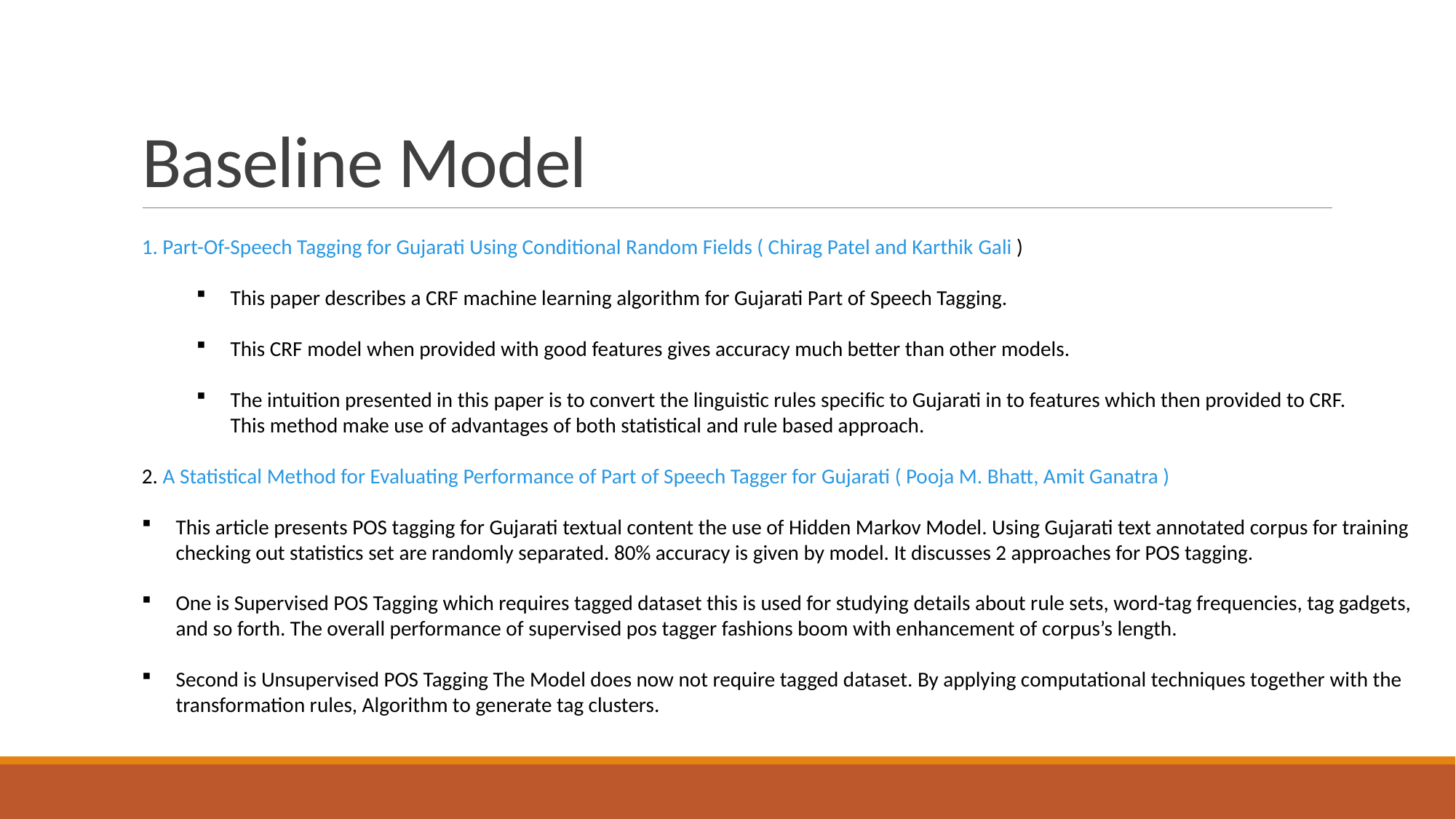

# Baseline Model
1. Part-Of-Speech Tagging for Gujarati Using Conditional Random Fields ( Chirag Patel and Karthik Gali )
This paper describes a CRF machine learning algorithm for Gujarati Part of Speech Tagging.

This CRF model when provided with good features gives accuracy much better than other models.

The intuition presented in this paper is to convert the linguistic rules specific to Gujarati in to features which then provided to CRF. This method make use of advantages of both statistical and rule based approach.
2. A Statistical Method for Evaluating Performance of Part of Speech Tagger for Gujarati ( Pooja M. Bhatt, Amit Ganatra )

This article presents POS tagging for Gujarati textual content the use of Hidden Markov Model. Using Gujarati text annotated corpus for training checking out statistics set are randomly separated. 80% accuracy is given by model. It discusses 2 approaches for POS tagging.

One is Supervised POS Tagging which requires tagged dataset this is used for studying details about rule sets, word-tag frequencies, tag gadgets,
and so forth. The overall performance of supervised pos tagger fashions boom with enhancement of corpus’s length.

Second is Unsupervised POS Tagging The Model does now not require tagged dataset. By applying computational techniques together with the transformation rules, Algorithm to generate tag clusters.